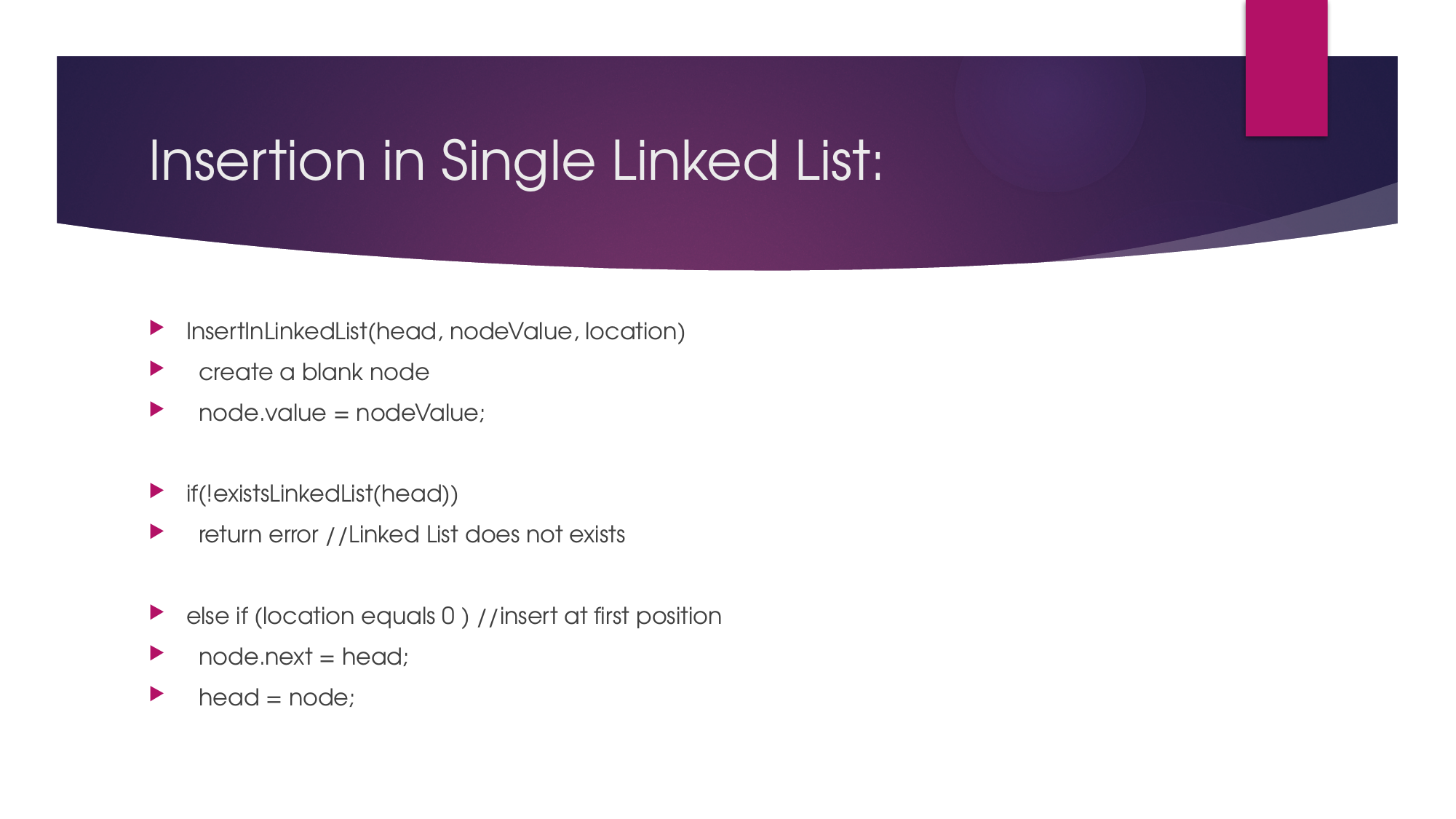

# Insertion in Single Linked List:
InsertInLinkedList(head, nodeValue, location)
  create a blank node
  node.value = nodeValue;

if(!existsLinkedList(head))
  return error //Linked List does not exists

else if (location equals 0 ) //insert at first position
  node.next = head;
  head = node;